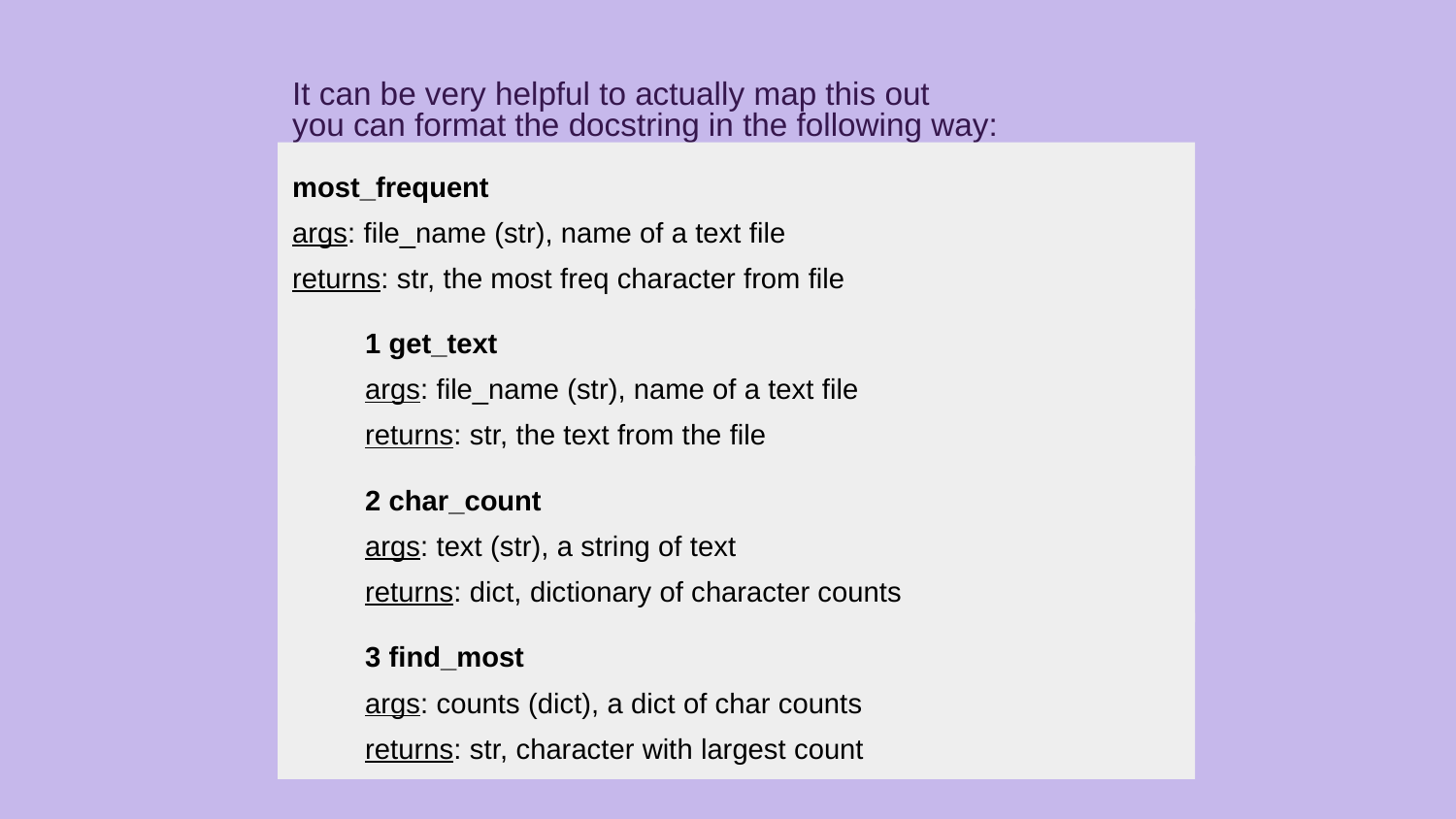

It can be very helpful to actually map this out
you can format the docstring in the following way:
most_frequent
args: file_name (str), name of a text file
returns: str, the most freq character from file
1 get_text
args: file_name (str), name of a text file
returns: str, the text from the file
2 char_count
args: text (str), a string of text
returns: dict, dictionary of character counts
3 find_most
args: counts (dict), a dict of char counts
returns: str, character with largest count